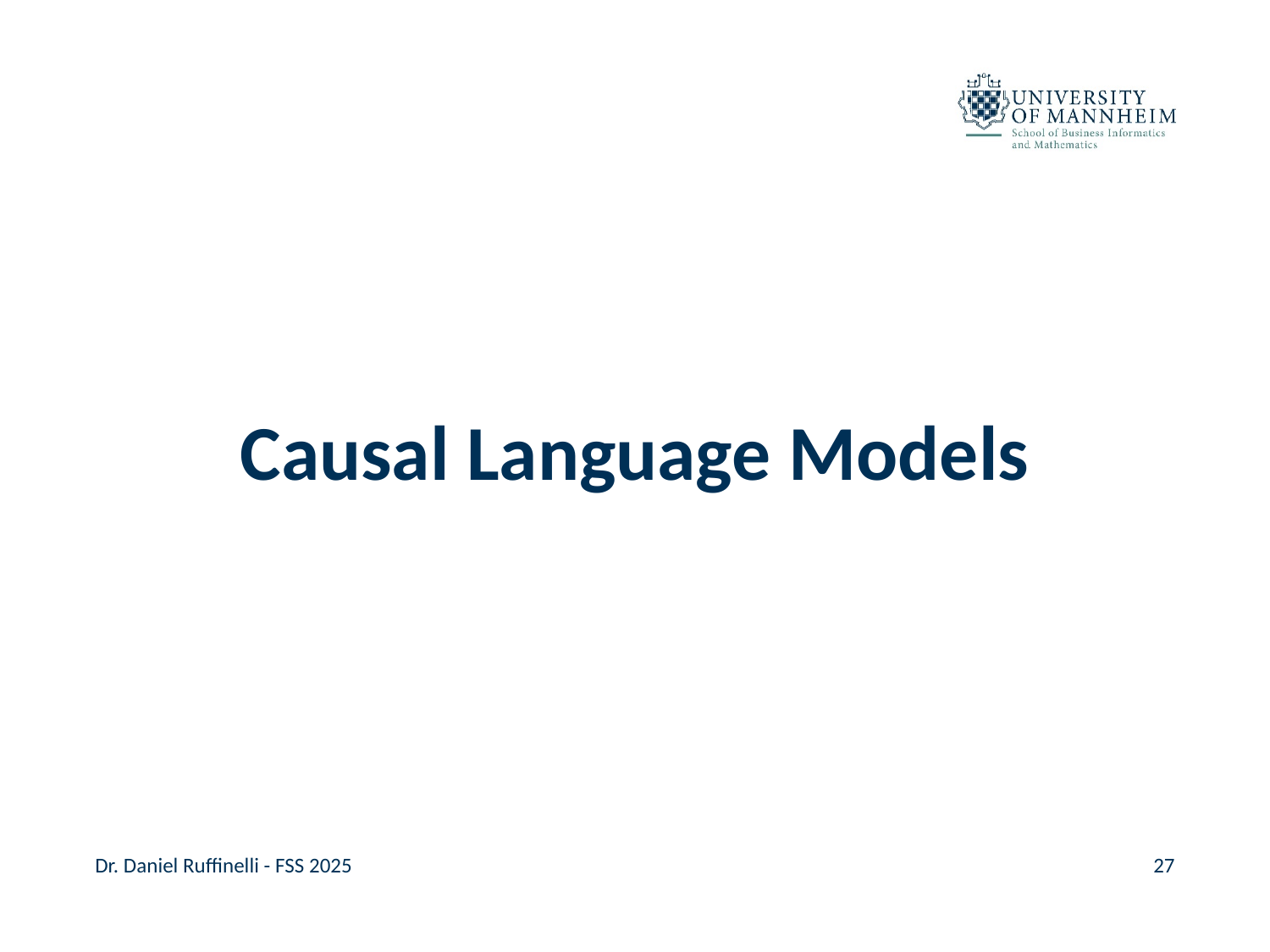

#

Causal Language Models
Dr. Daniel Ruffinelli - FSS 2025
27